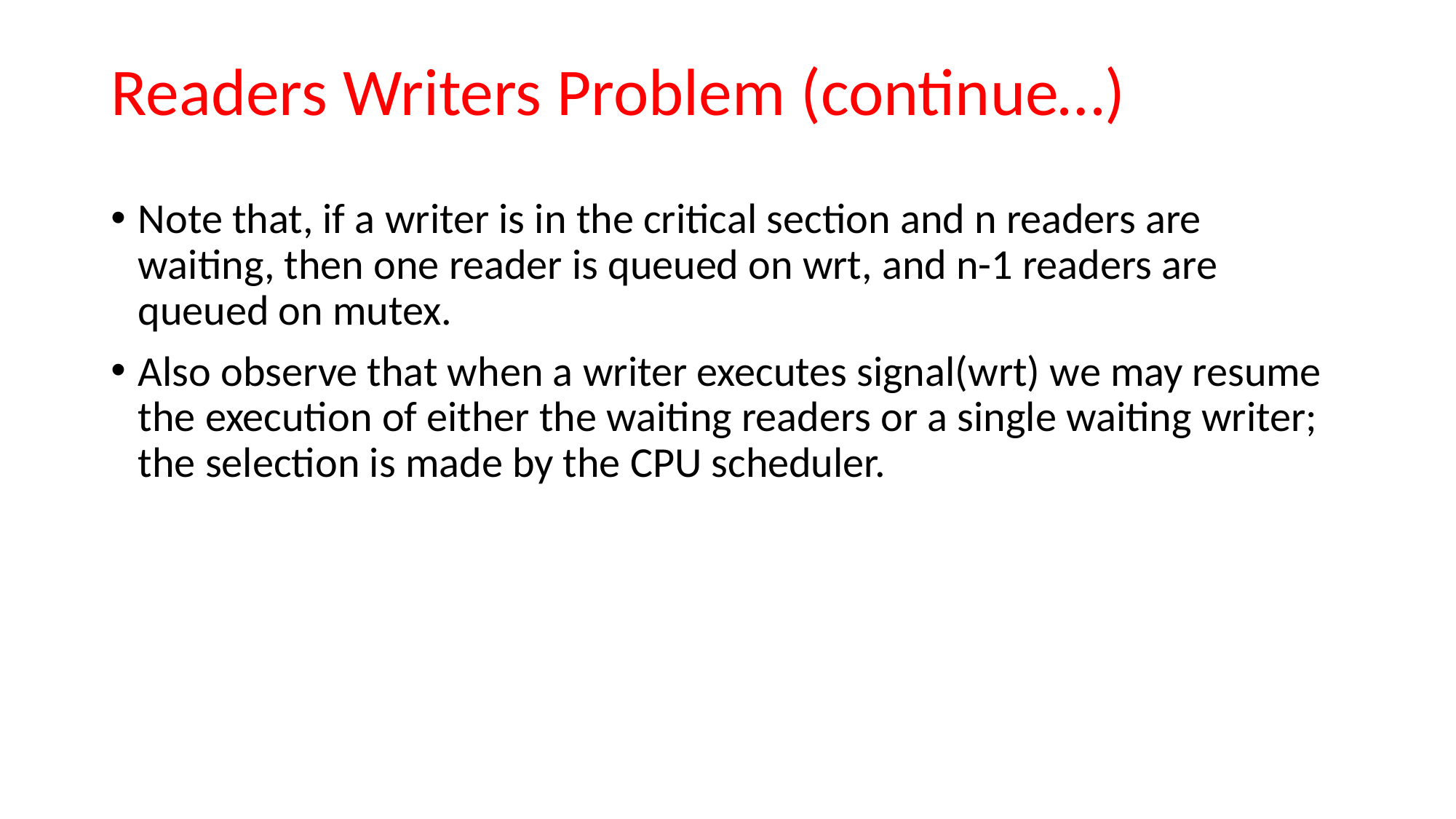

# Readers Writers Problem (continue…)
Note that, if a writer is in the critical section and n readers are waiting, then one reader is queued on wrt, and n-1 readers are queued on mutex.
Also observe that when a writer executes signal(wrt) we may resume the execution of either the waiting readers or a single waiting writer; the selection is made by the CPU scheduler.